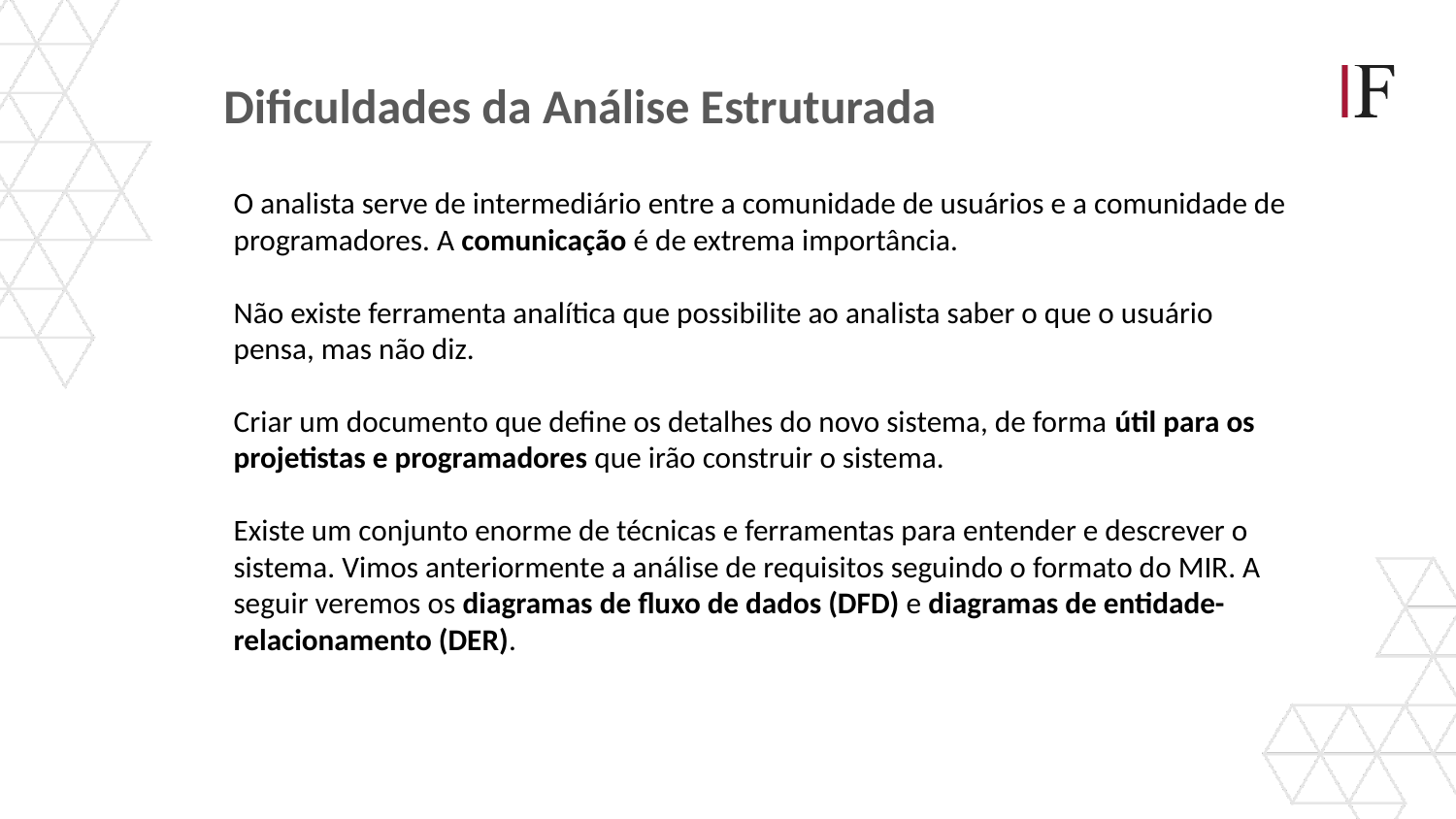

Dificuldades da Análise Estruturada
O analista serve de intermediário entre a comunidade de usuários e a comunidade de programadores. A comunicação é de extrema importância.

Não existe ferramenta analítica que possibilite ao analista saber o que o usuário pensa, mas não diz.

Criar um documento que define os detalhes do novo sistema, de forma útil para os projetistas e programadores que irão construir o sistema.

Existe um conjunto enorme de técnicas e ferramentas para entender e descrever o sistema. Vimos anteriormente a análise de requisitos seguindo o formato do MIR. A seguir veremos os diagramas de fluxo de dados (DFD) e diagramas de entidade-relacionamento (DER).